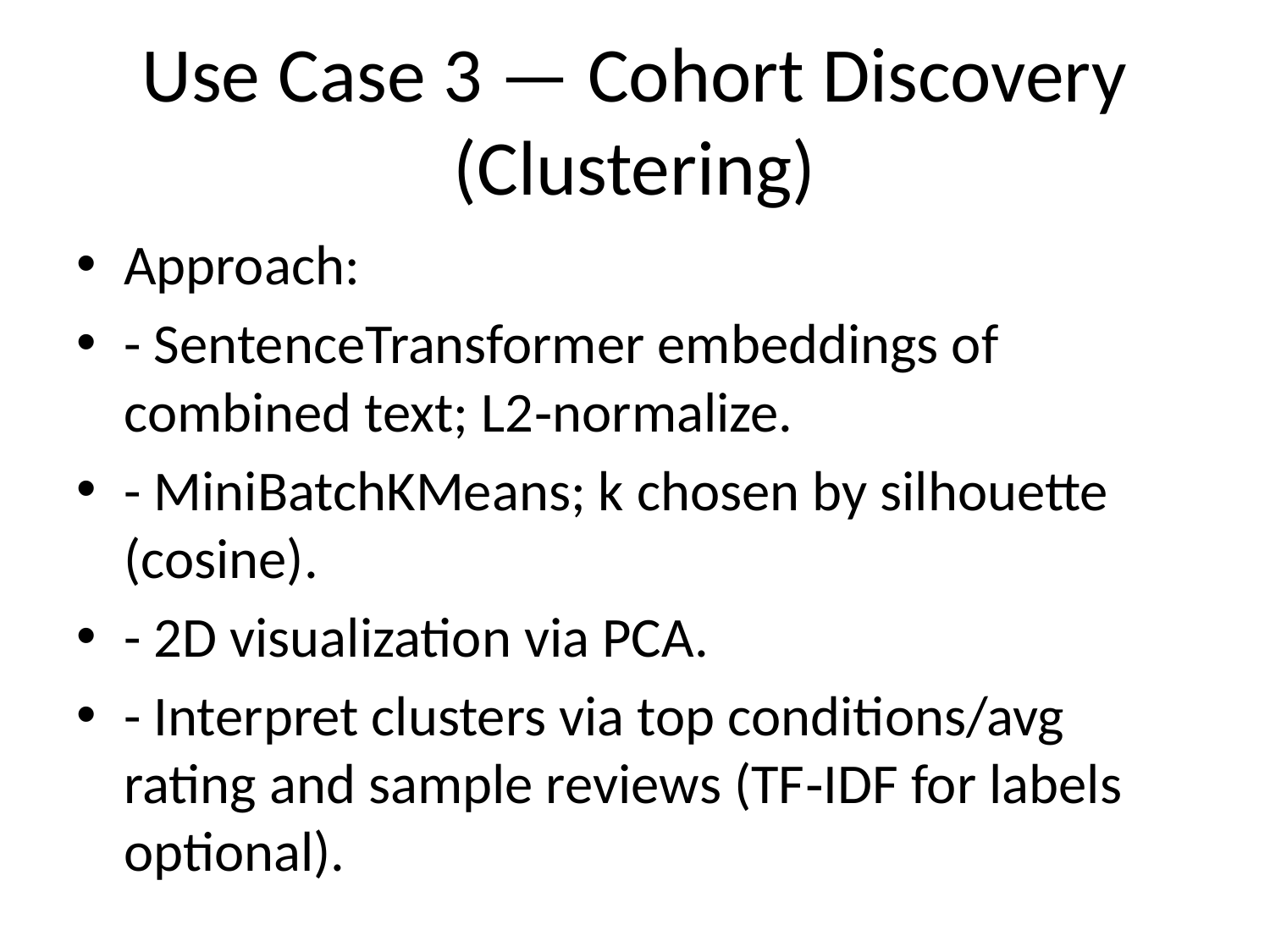

# Use Case 3 — Cohort Discovery (Clustering)
Approach:
- SentenceTransformer embeddings of combined text; L2‑normalize.
- MiniBatchKMeans; k chosen by silhouette (cosine).
- 2D visualization via PCA.
- Interpret clusters via top conditions/avg rating and sample reviews (TF‑IDF for labels optional).

Why embeddings over TF‑IDF:
- Groups by meaning (hypertension ≈ high blood pressure), not just exact words.